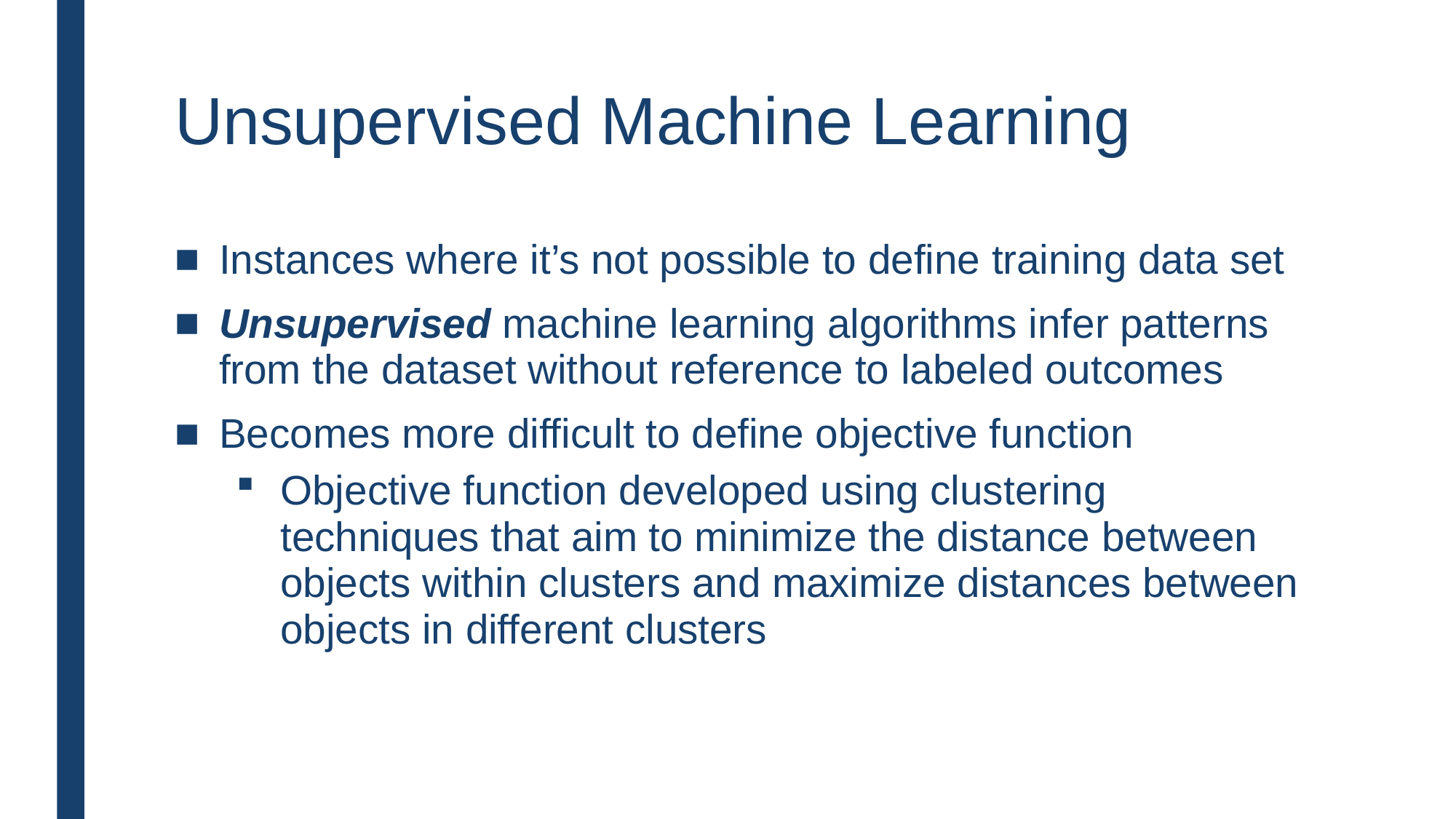

# Unsupervised Machine Learning
Instances where it’s not possible to define training data set
Unsupervised machine learning algorithms infer patterns from the dataset without reference to labeled outcomes
Becomes more difficult to define objective function
Objective function developed using clustering techniques that aim to minimize the distance between objects within clusters and maximize distances between objects in different clusters